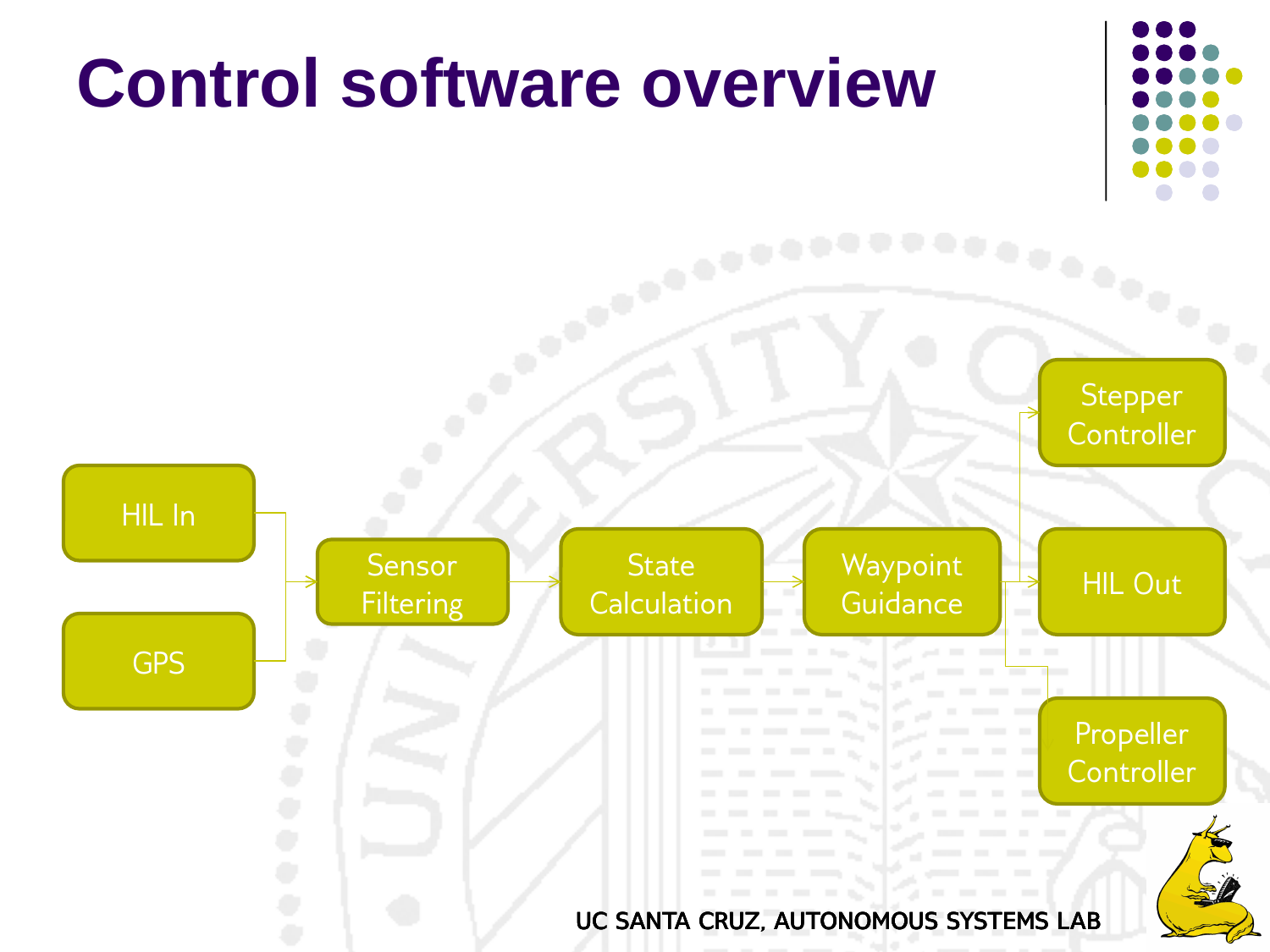

# Control software overview
Stepper Controller
HIL In
State Calculation
Waypoint Guidance
HIL Out
Sensor Filtering
GPS
Propeller Controller